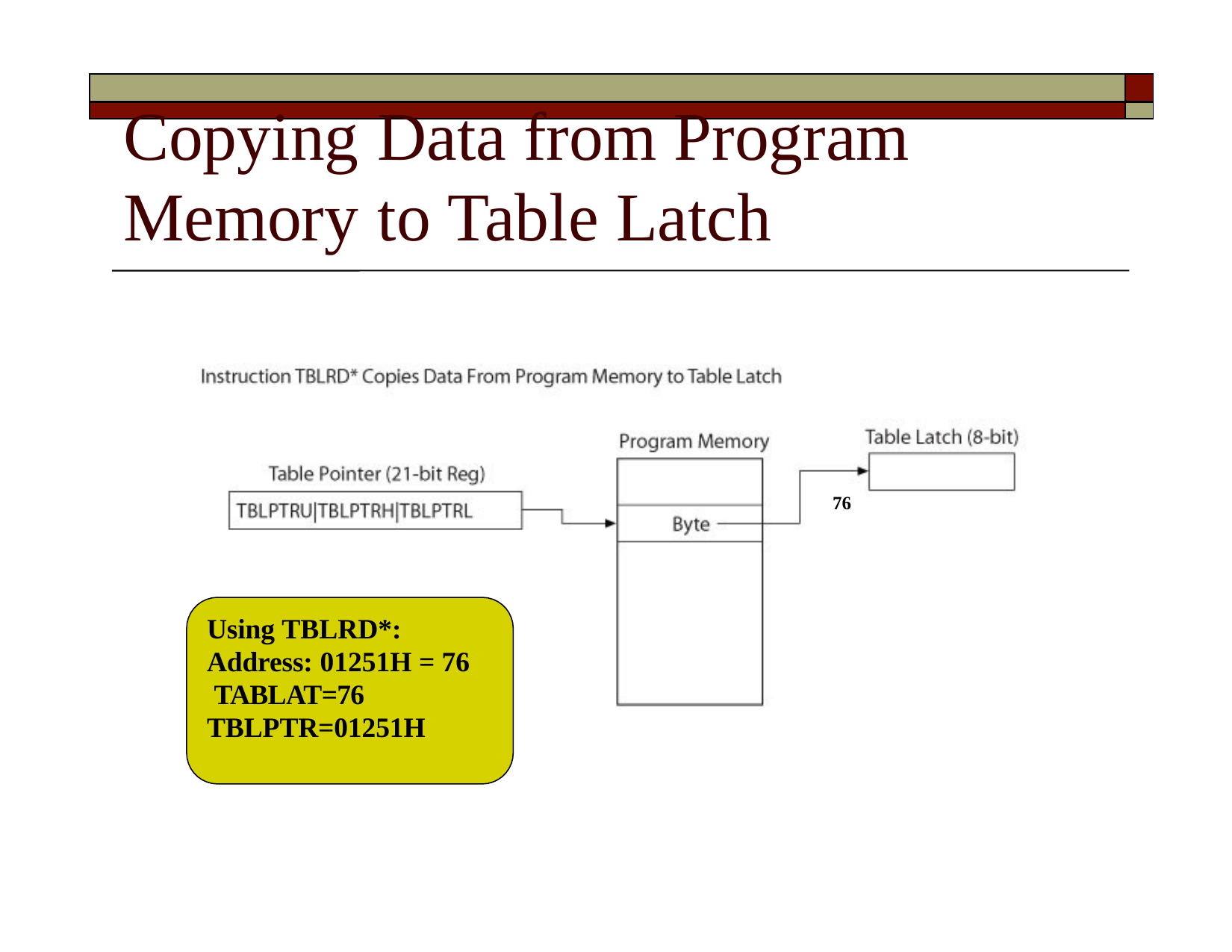

|  |  |
| --- | --- |
|  |  |
# Copying	Data from Program
Memory	to	Table Latch

76

Using TBLRD*:  Address: 01251H = 76  TABLAT=76  TBLPTR=01251H